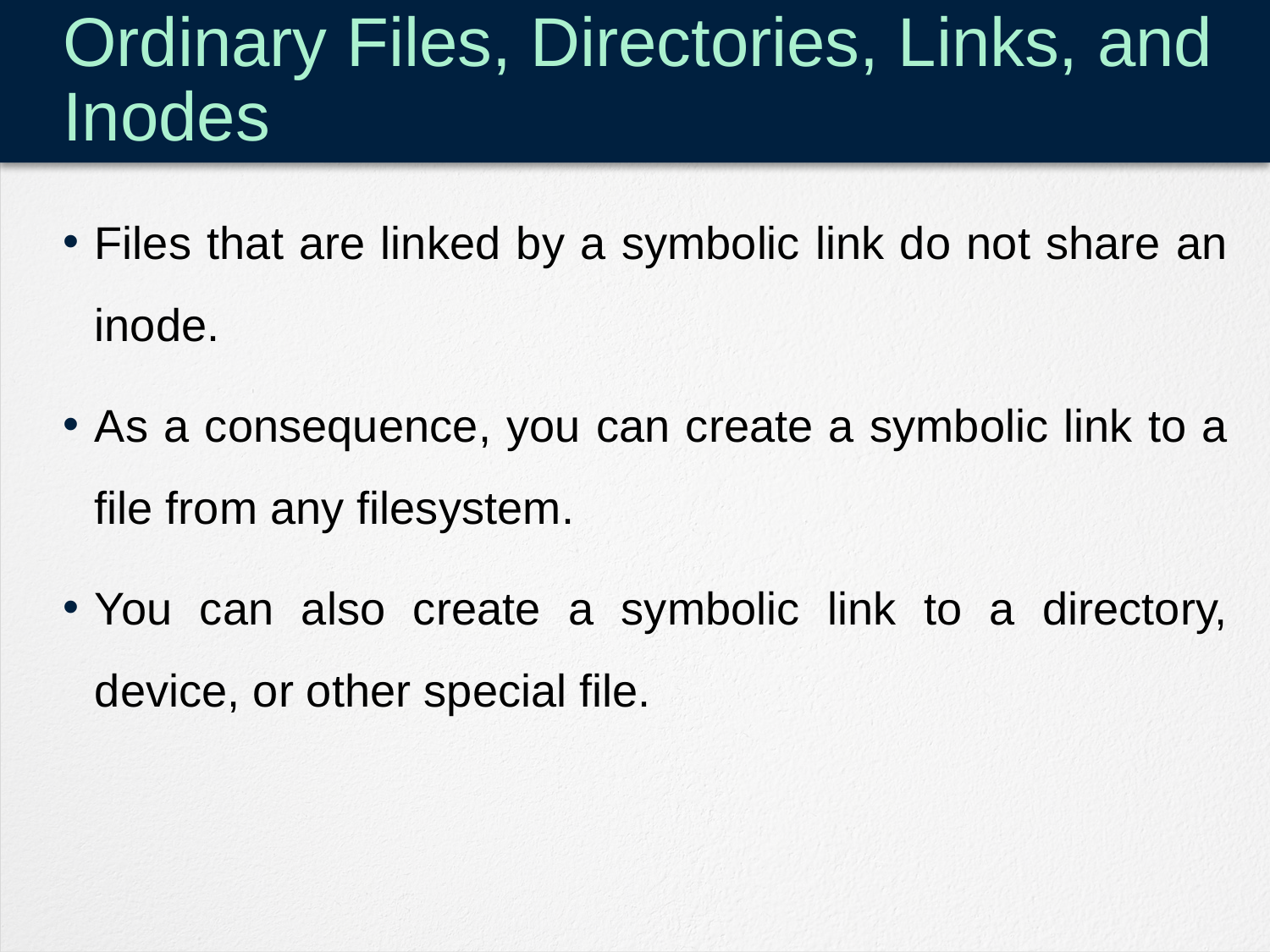

# Ordinary Files, Directories, Links, and Inodes
Files that are linked by a symbolic link do not share an inode.
As a consequence, you can create a symbolic link to a file from any filesystem.
You can also create a symbolic link to a directory, device, or other special file.